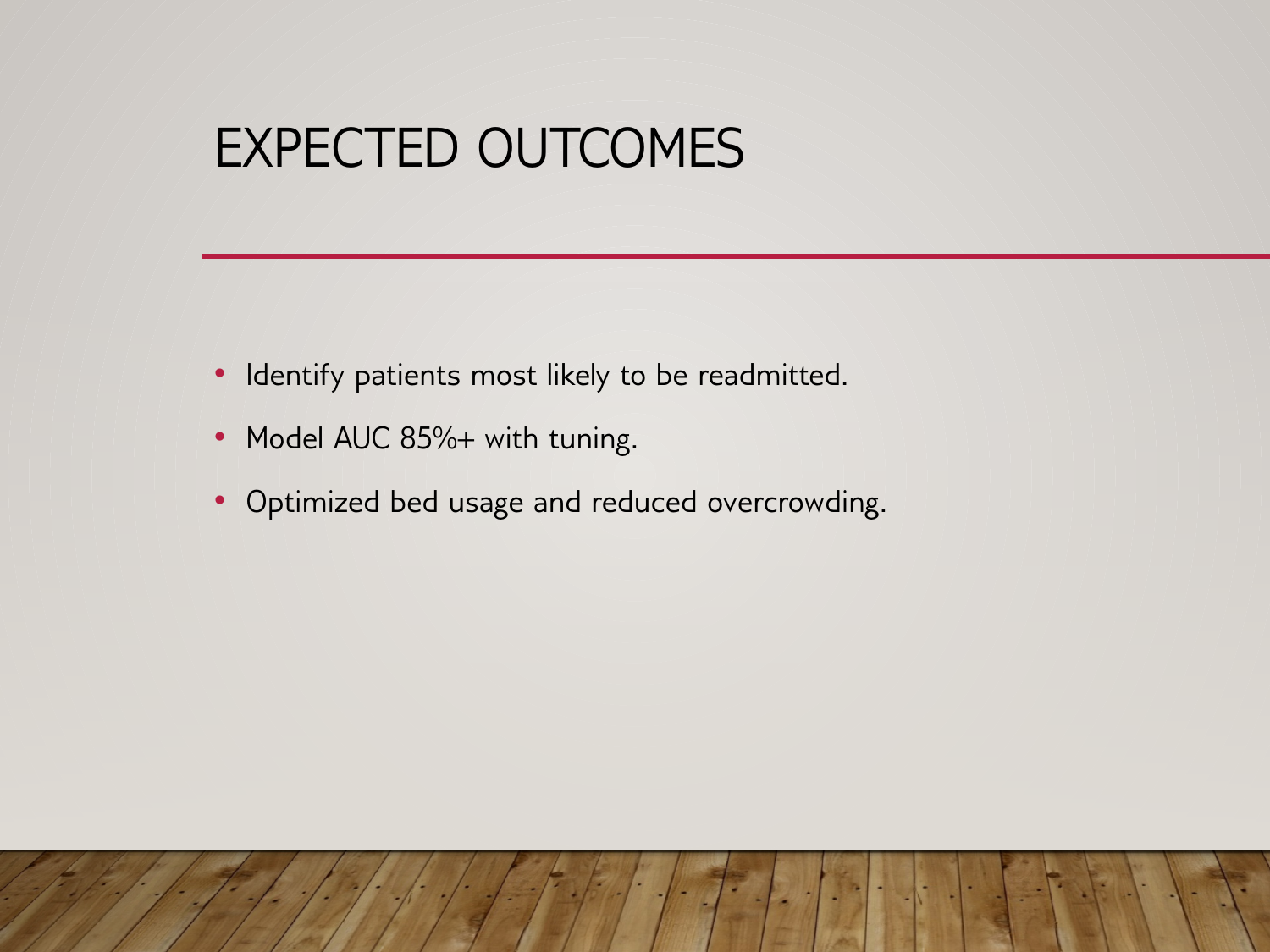

# Expected Outcomes

Identify patients most likely to be readmitted.
Model AUC 85%+ with tuning.
Optimized bed usage and reduced overcrowding.